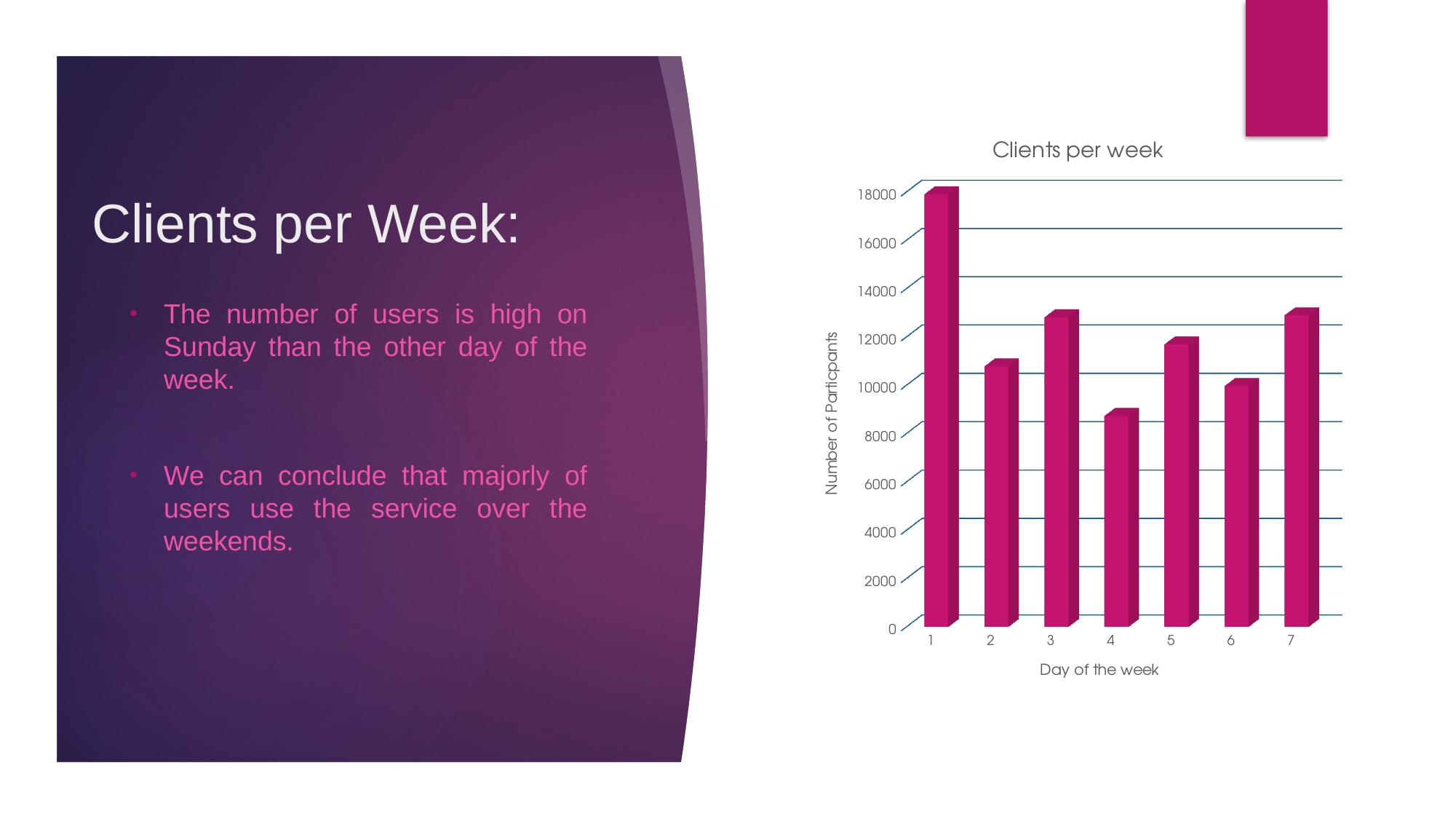

# Clients per Week:

[unsupported chart]

The number of users is high on Sunday than the other day of the week.

We can conclude that majorly of users use the service over the weekends.